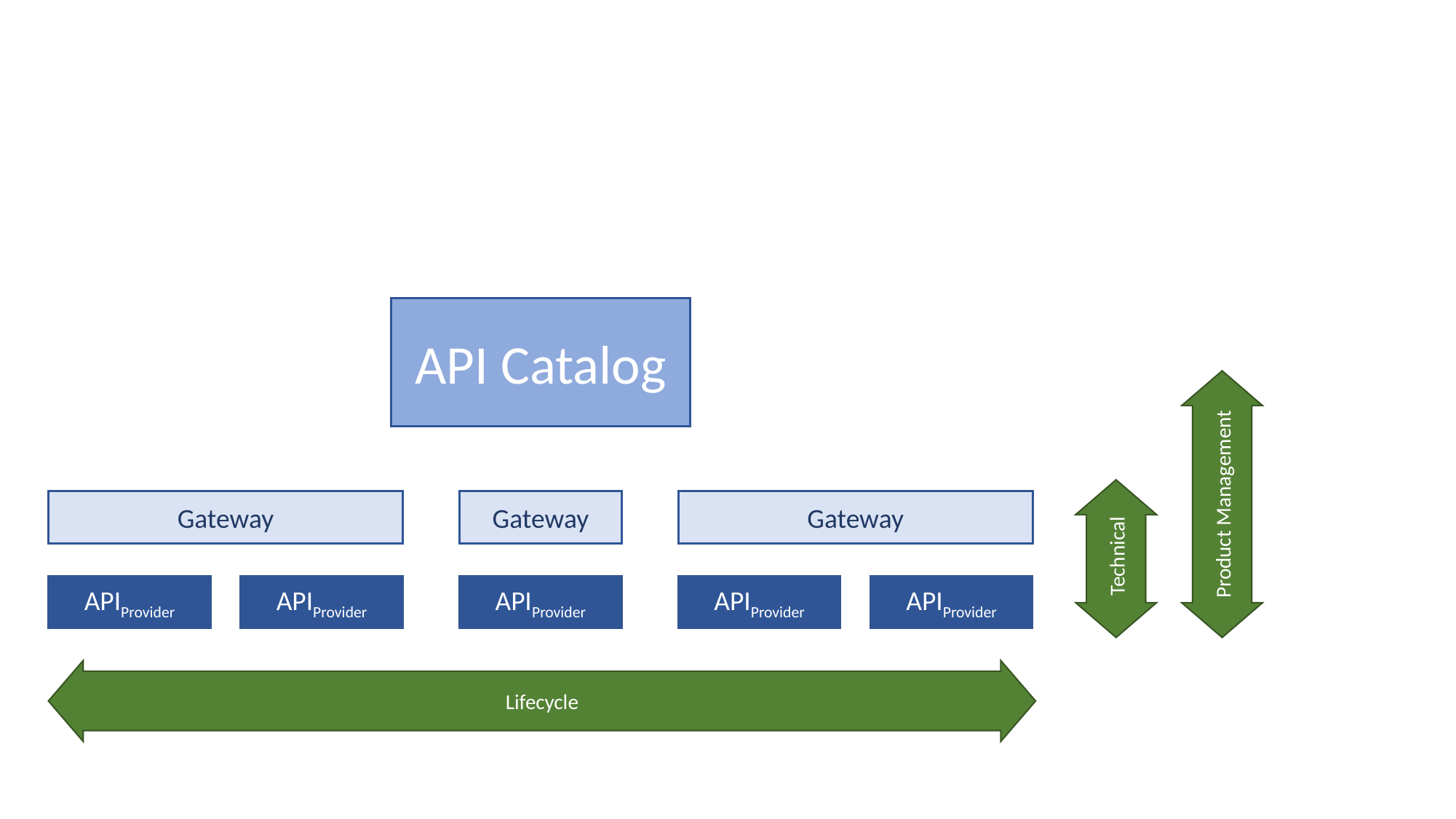

API Catalog
Product Management
Gateway
Gateway
Gateway
 Technical
APIProvider
APIProvider
APIProvider
APIProvider
APIProvider
Lifecycle